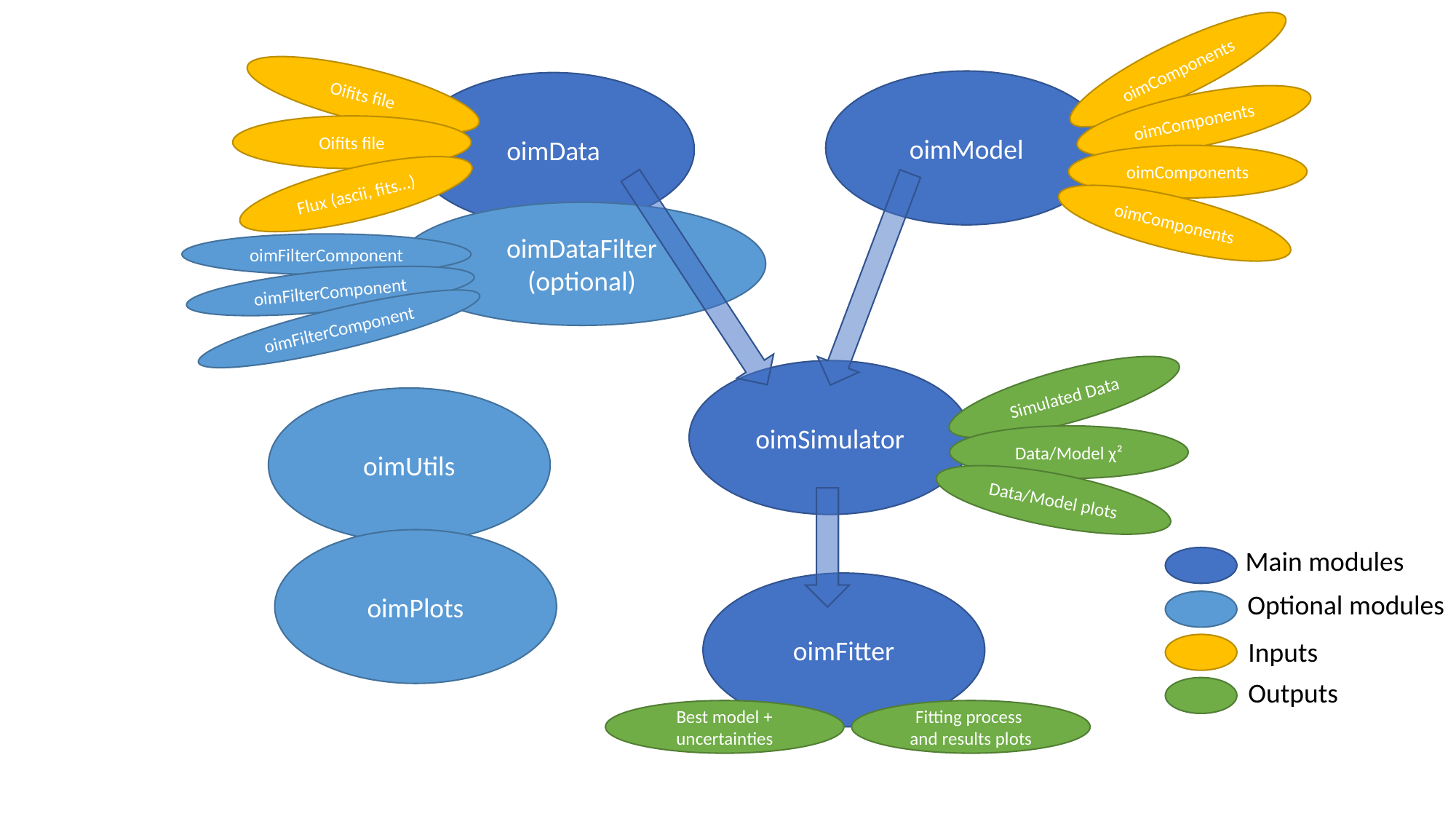

oimComponents
Oifits file
oimModel
oimData
oimComponents
Oifits file
oimComponents

Flux (ascii, fits…)
oimComponents
oimDataFilter
(optional)
oimFilterComponent
oimFilterComponent
oimFilterComponent
oimSimulator
Simulated Data
oimUtils
Data/Model χ²
Data/Model plots

oimPlots
Main modules

oimFitter
Optional modules

Inputs

Outputs

Best model + uncertainties
Fitting process
and results plots